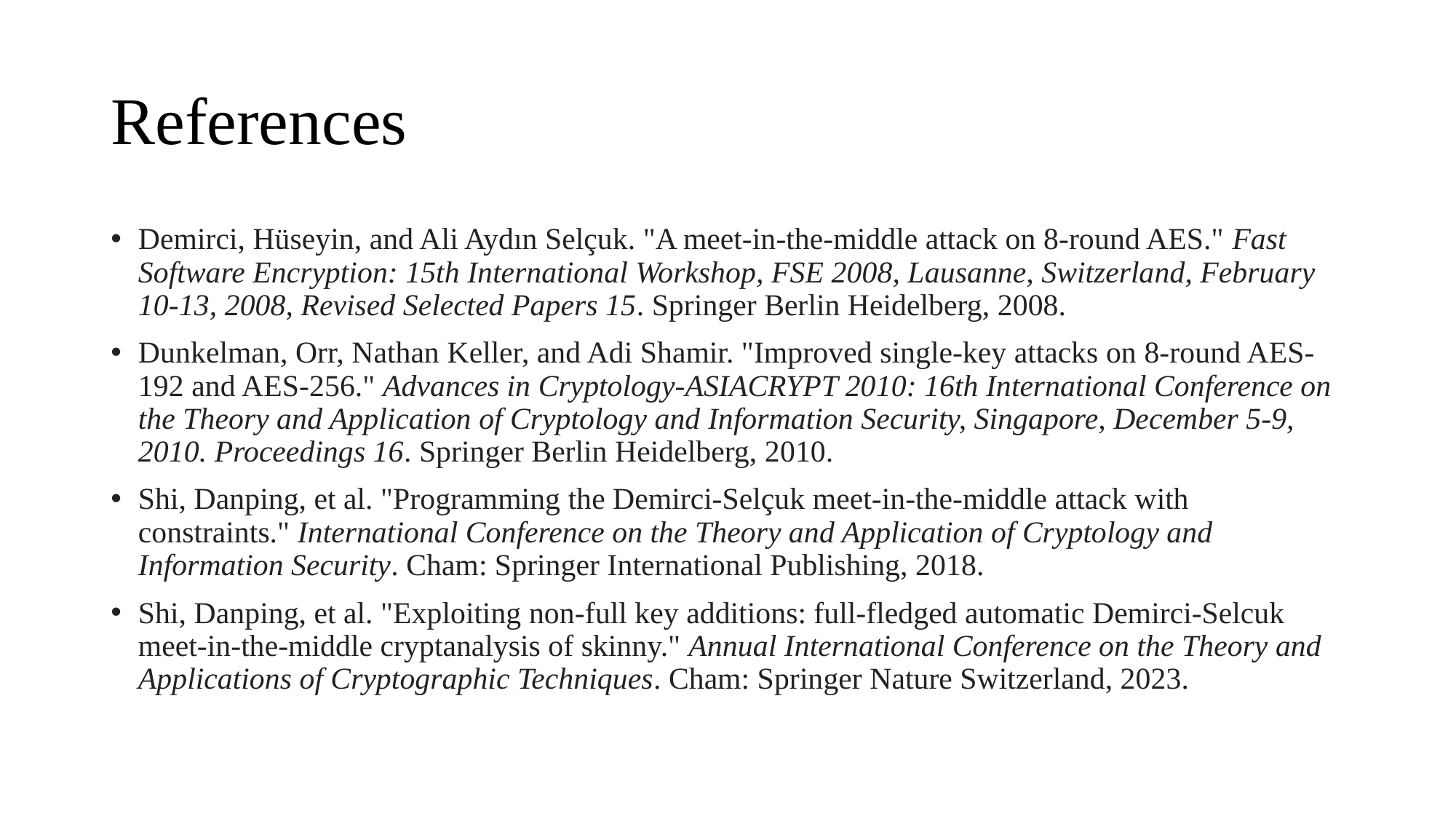

# References
Demirci, Hüseyin, and Ali Aydın Selçuk. "A meet-in-the-middle attack on 8-round AES." Fast Software Encryption: 15th International Workshop, FSE 2008, Lausanne, Switzerland, February 10-13, 2008, Revised Selected Papers 15. Springer Berlin Heidelberg, 2008.
Dunkelman, Orr, Nathan Keller, and Adi Shamir. "Improved single-key attacks on 8-round AES-192 and AES-256." Advances in Cryptology-ASIACRYPT 2010: 16th International Conference on the Theory and Application of Cryptology and Information Security, Singapore, December 5-9, 2010. Proceedings 16. Springer Berlin Heidelberg, 2010.
Shi, Danping, et al. "Programming the Demirci-Selçuk meet-in-the-middle attack with constraints." International Conference on the Theory and Application of Cryptology and Information Security. Cham: Springer International Publishing, 2018.
Shi, Danping, et al. "Exploiting non-full key additions: full-fledged automatic Demirci-Selcuk meet-in-the-middle cryptanalysis of skinny." Annual International Conference on the Theory and Applications of Cryptographic Techniques. Cham: Springer Nature Switzerland, 2023.